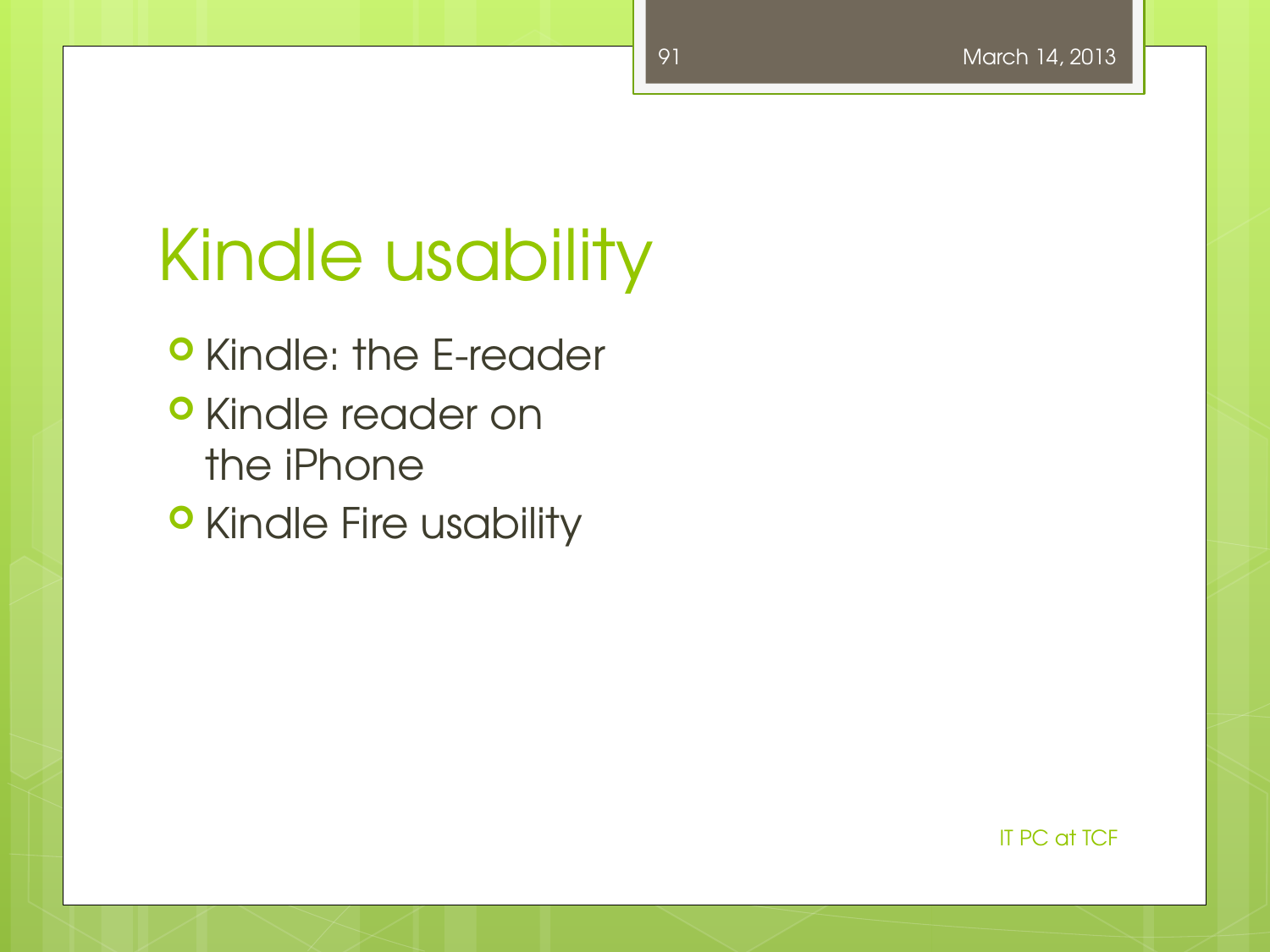

91
March 14, 2013
# Kindle usability

Kindle: the E-reader
Kindle reader on the iPhone
Kindle Fire usability
IT PC at TCF